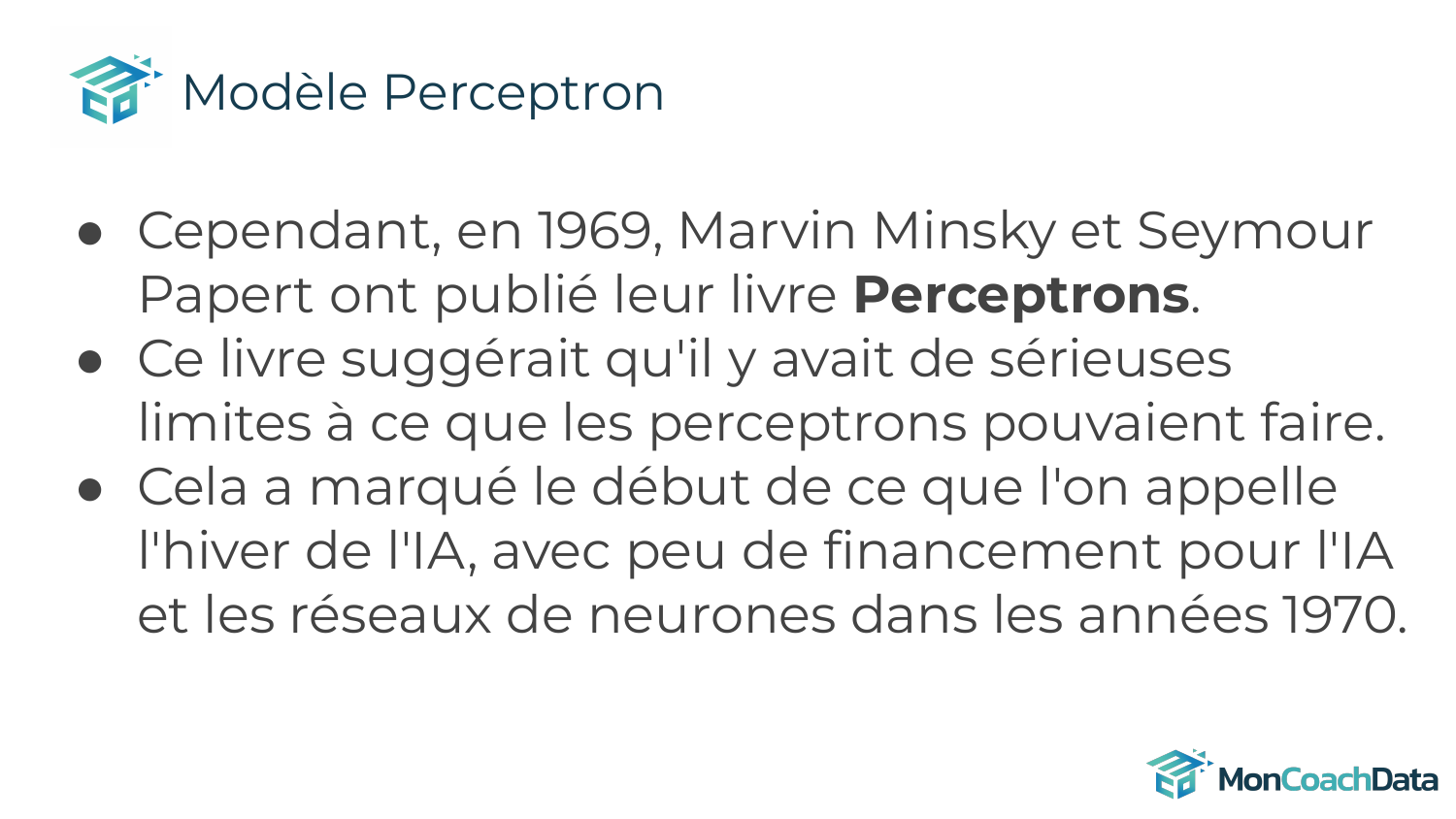

# Modèle Perceptron
Cependant, en 1969, Marvin Minsky et Seymour Papert ont publié leur livre Perceptrons.
Ce livre suggérait qu'il y avait de sérieuses limites à ce que les perceptrons pouvaient faire.
Cela a marqué le début de ce que l'on appelle l'hiver de l'IA, avec peu de financement pour l'IA et les réseaux de neurones dans les années 1970.